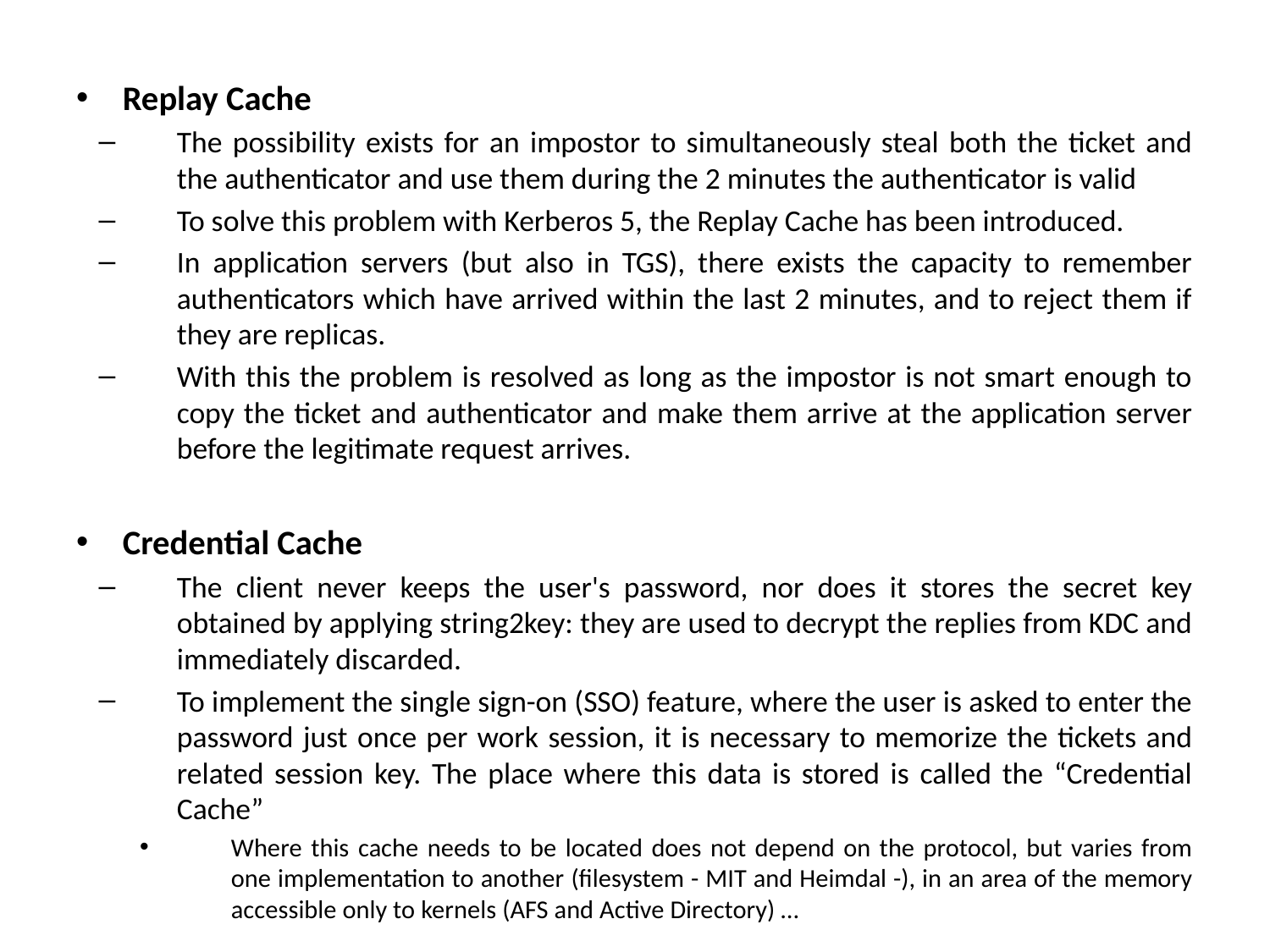

Replay Cache
The possibility exists for an impostor to simultaneously steal both the ticket and the authenticator and use them during the 2 minutes the authenticator is valid
To solve this problem with Kerberos 5, the Replay Cache has been introduced.
In application servers (but also in TGS), there exists the capacity to remember authenticators which have arrived within the last 2 minutes, and to reject them if they are replicas.
With this the problem is resolved as long as the impostor is not smart enough to copy the ticket and authenticator and make them arrive at the application server before the legitimate request arrives.

Credential Cache
The client never keeps the user's password, nor does it stores the secret key obtained by applying string2key: they are used to decrypt the replies from KDC and immediately discarded.
To implement the single sign-on (SSO) feature, where the user is asked to enter the password just once per work session, it is necessary to memorize the tickets and related session key. The place where this data is stored is called the “Credential Cache”
Where this cache needs to be located does not depend on the protocol, but varies from one implementation to another (filesystem - MIT and Heimdal -), in an area of the memory accessible only to kernels (AFS and Active Directory) …